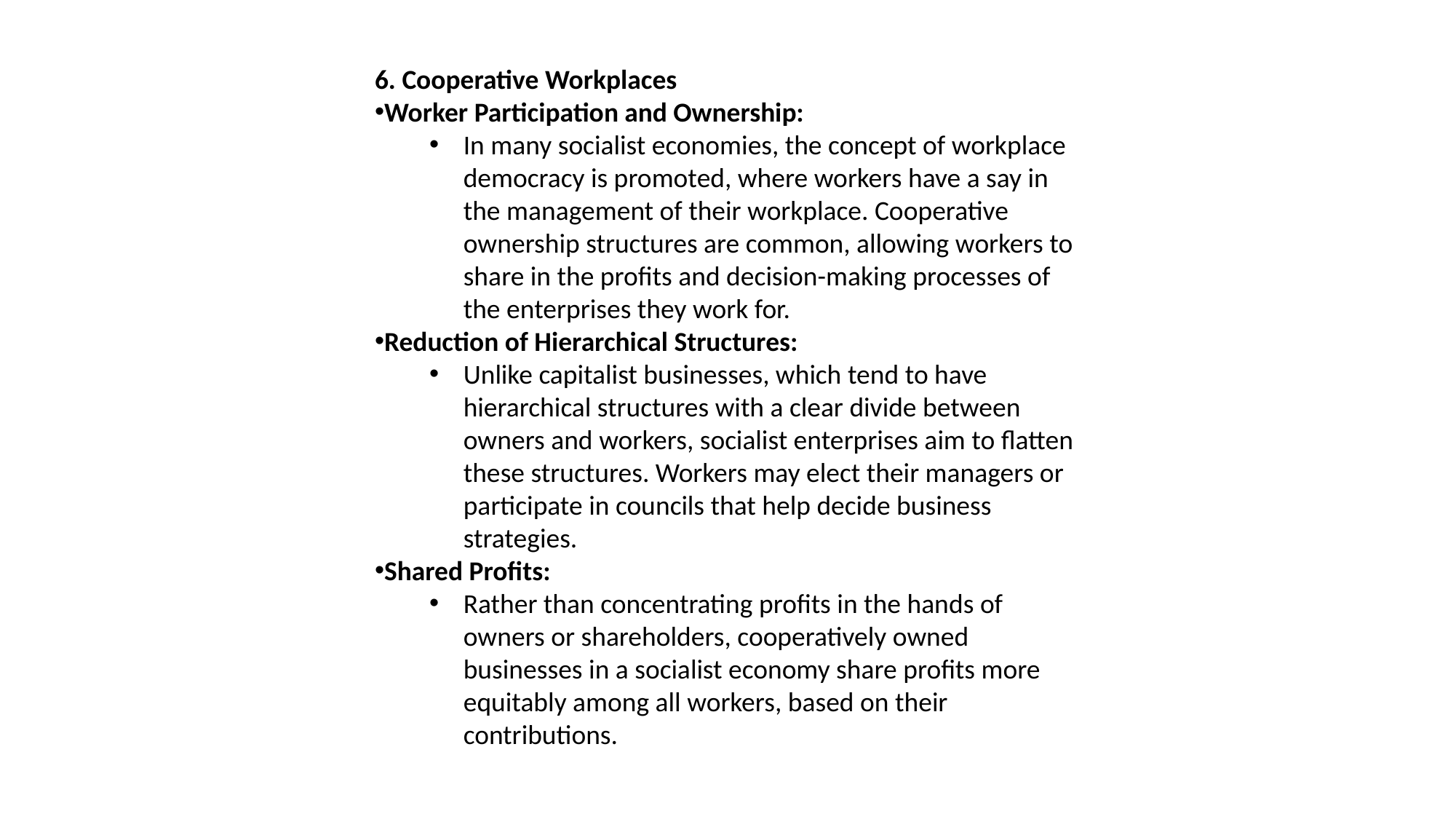

6. Cooperative Workplaces
Worker Participation and Ownership:
In many socialist economies, the concept of workplace democracy is promoted, where workers have a say in the management of their workplace. Cooperative ownership structures are common, allowing workers to share in the profits and decision-making processes of the enterprises they work for.
Reduction of Hierarchical Structures:
Unlike capitalist businesses, which tend to have hierarchical structures with a clear divide between owners and workers, socialist enterprises aim to flatten these structures. Workers may elect their managers or participate in councils that help decide business strategies.
Shared Profits:
Rather than concentrating profits in the hands of owners or shareholders, cooperatively owned businesses in a socialist economy share profits more equitably among all workers, based on their contributions.